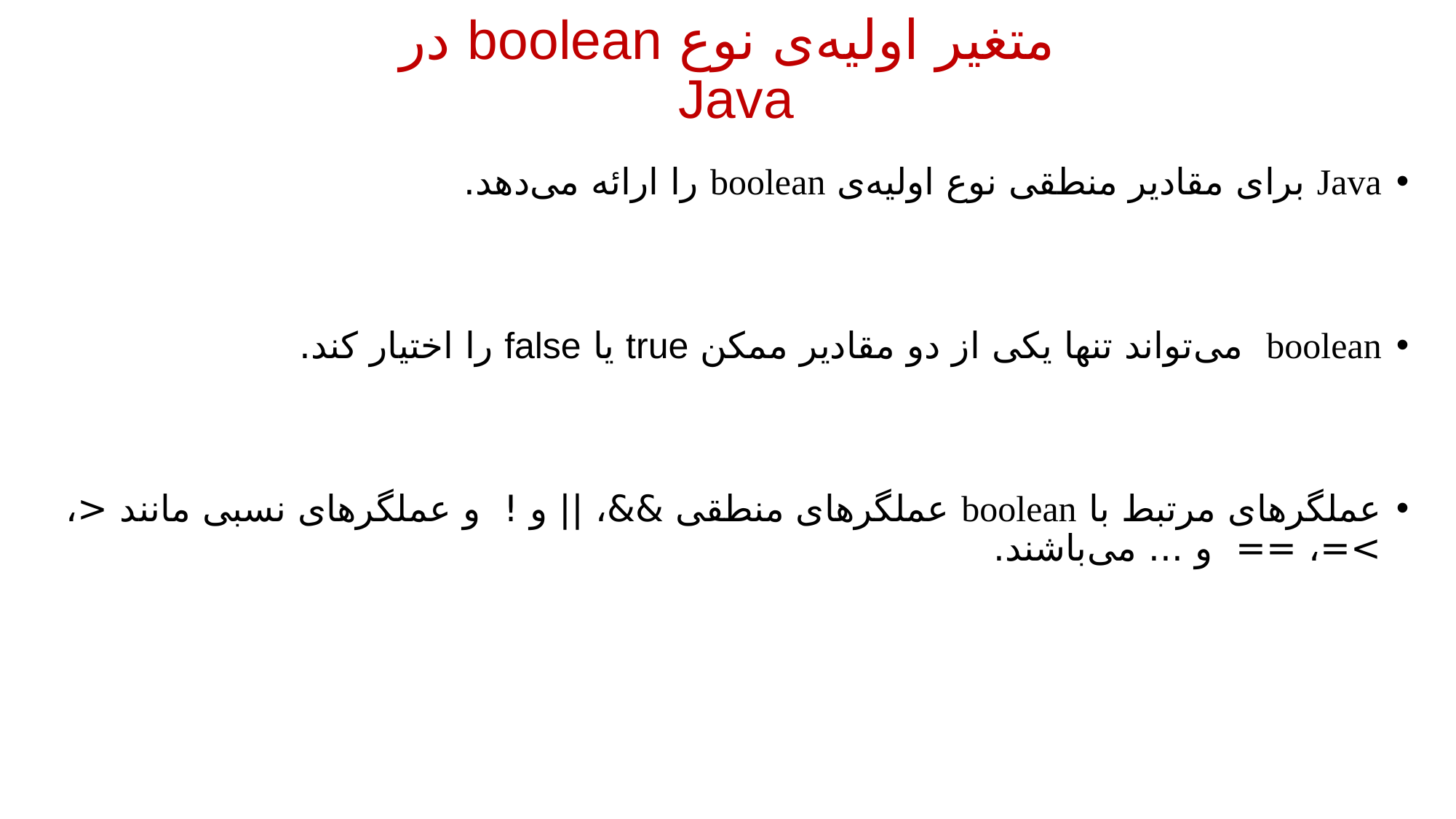

متغیر اولیه‌ی نوع boolean در Java
Java برای مقادیر منطقی نوع اولیه‌ی boolean را ارائه می‌دهد.

boolean  می‌تواند تنها یکی از دو مقادیر ممکن true یا false را اختیار کند.

عملگرهای مرتبط با boolean عملگرهای منطقی &&، || و !  و عملگرهای نسبی مانند <، >=، ==  و ... می‌باشند.